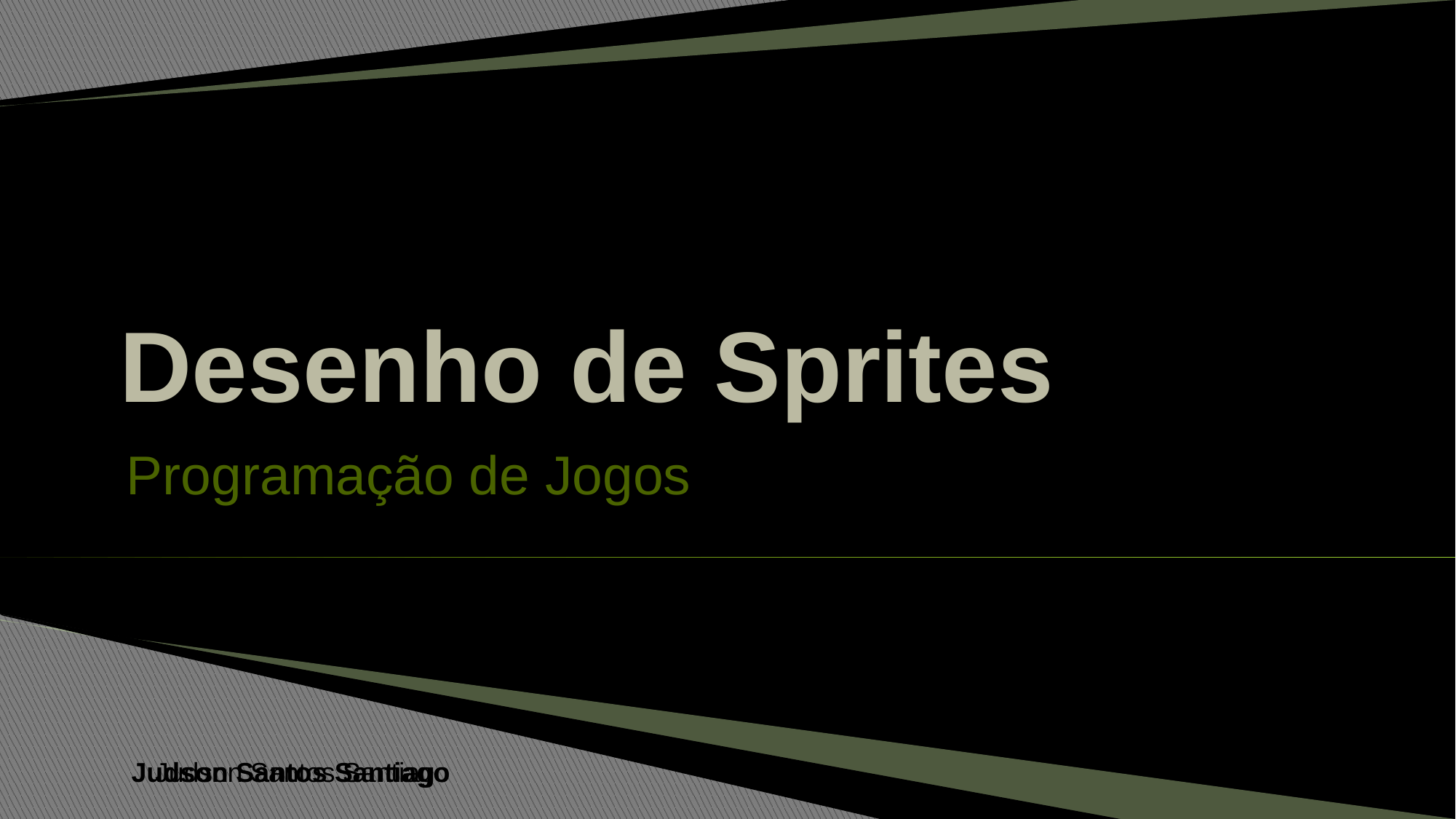

# Desenho de Sprites
Programação de Jogos